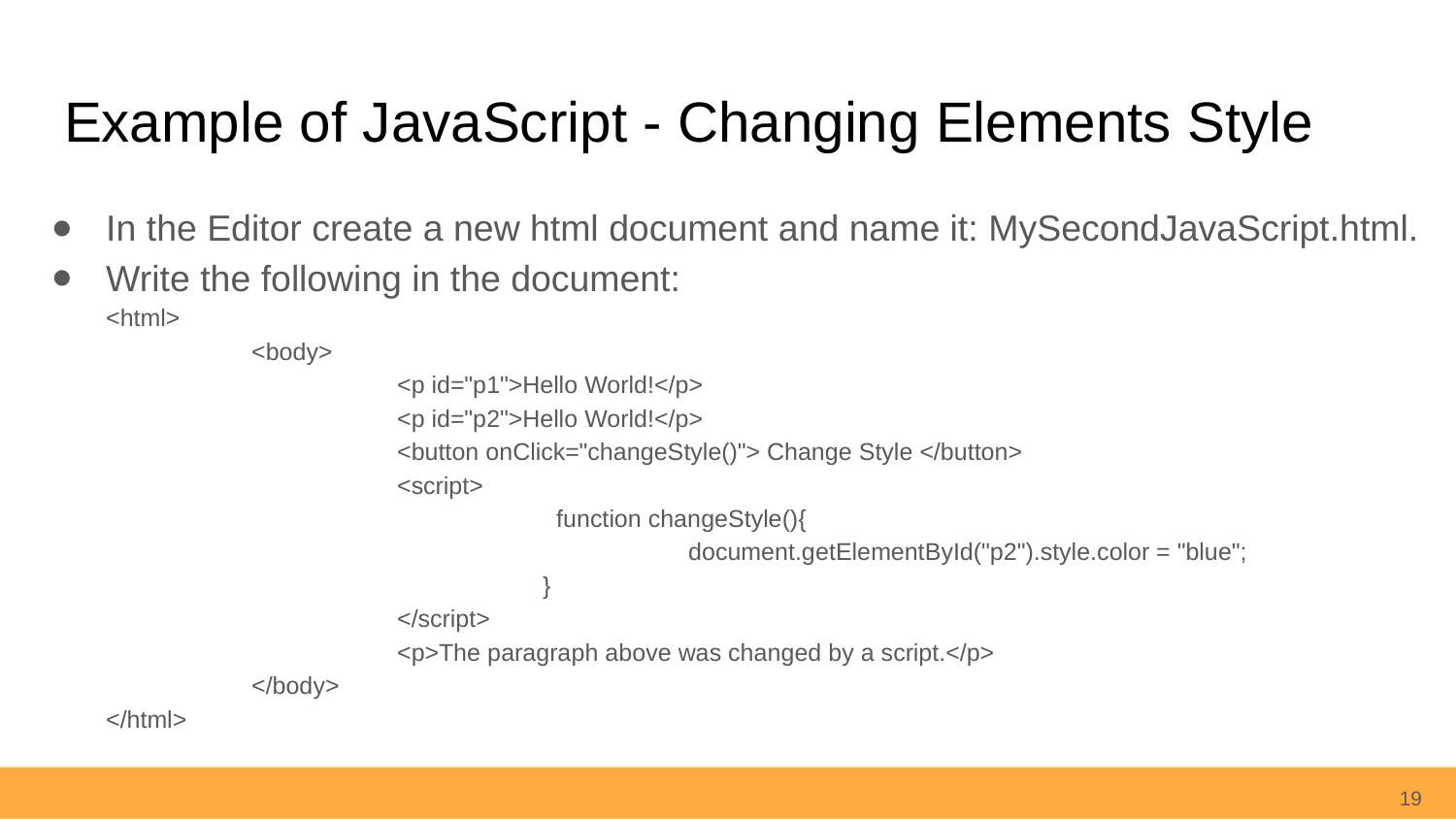

# Example of JavaScript - Changing Elements Style
In the Editor create a new html document and name it: MySecondJavaScript.html.
Write the following in the document:
<html>
	<body>
		<p id="p1">Hello World!</p>
		<p id="p2">Hello World!</p>
		<button onClick="changeStyle()"> Change Style </button>
		<script>
			  function changeStyle(){
		  		document.getElementById("p2").style.color = "blue";
	  		}
		</script>
		<p>The paragraph above was changed by a script.</p>
	</body>
</html>

19